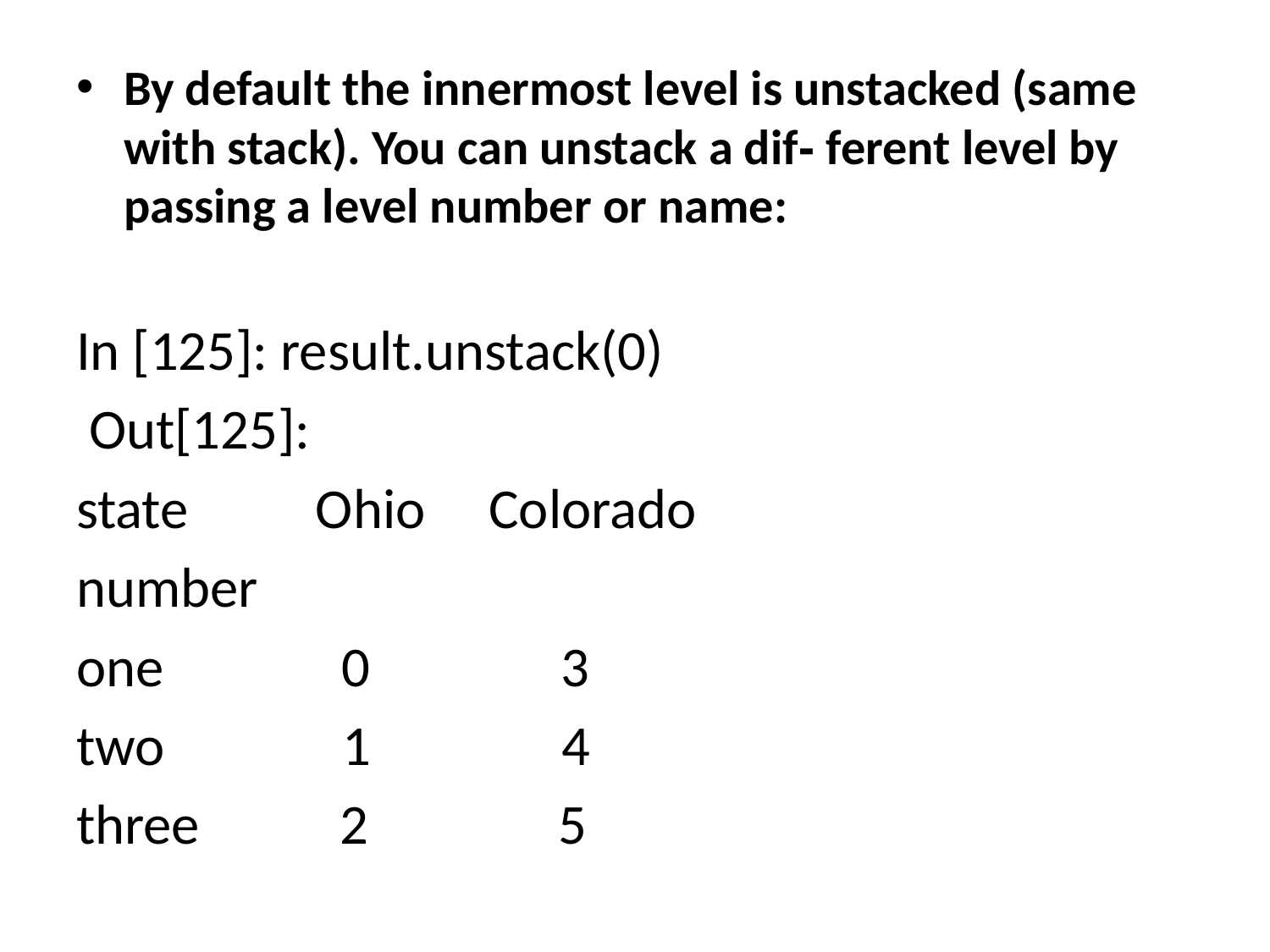

By default the innermost level is unstacked (same with stack). You can unstack a dif‐ ferent level by passing a level number or name:

In [125]: result.unstack(0)
 Out[125]:
state          Ohio     Colorado
number
one              0               3
two              1               4
three           2               5